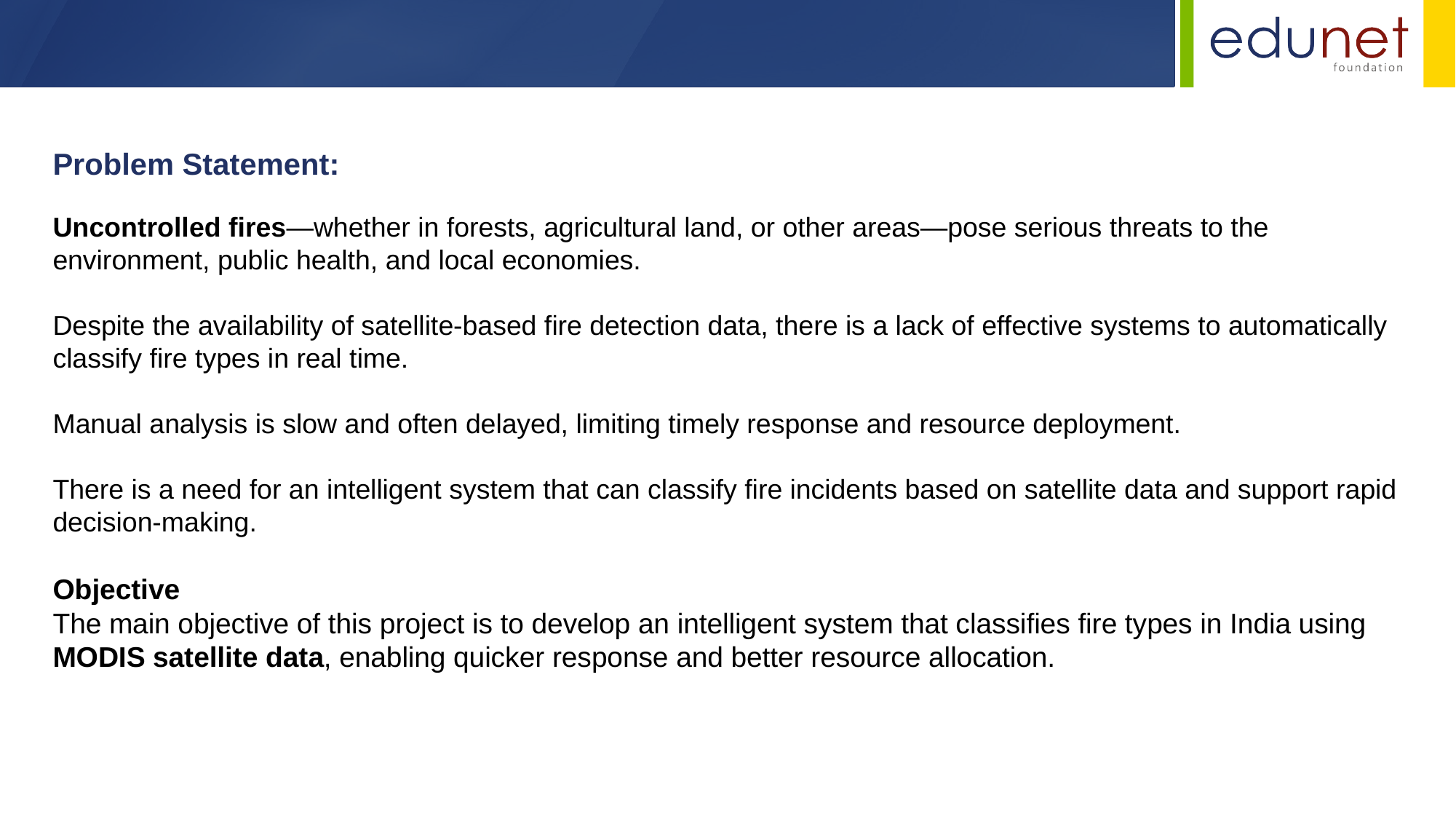

Problem Statement:
Uncontrolled fires—whether in forests, agricultural land, or other areas—pose serious threats to the environment, public health, and local economies.

Despite the availability of satellite-based fire detection data, there is a lack of effective systems to automatically classify fire types in real time.

Manual analysis is slow and often delayed, limiting timely response and resource deployment.
There is a need for an intelligent system that can classify fire incidents based on satellite data and support rapid decision-making.

Objective
The main objective of this project is to develop an intelligent system that classifies fire types in India using MODIS satellite data, enabling quicker response and better resource allocation.